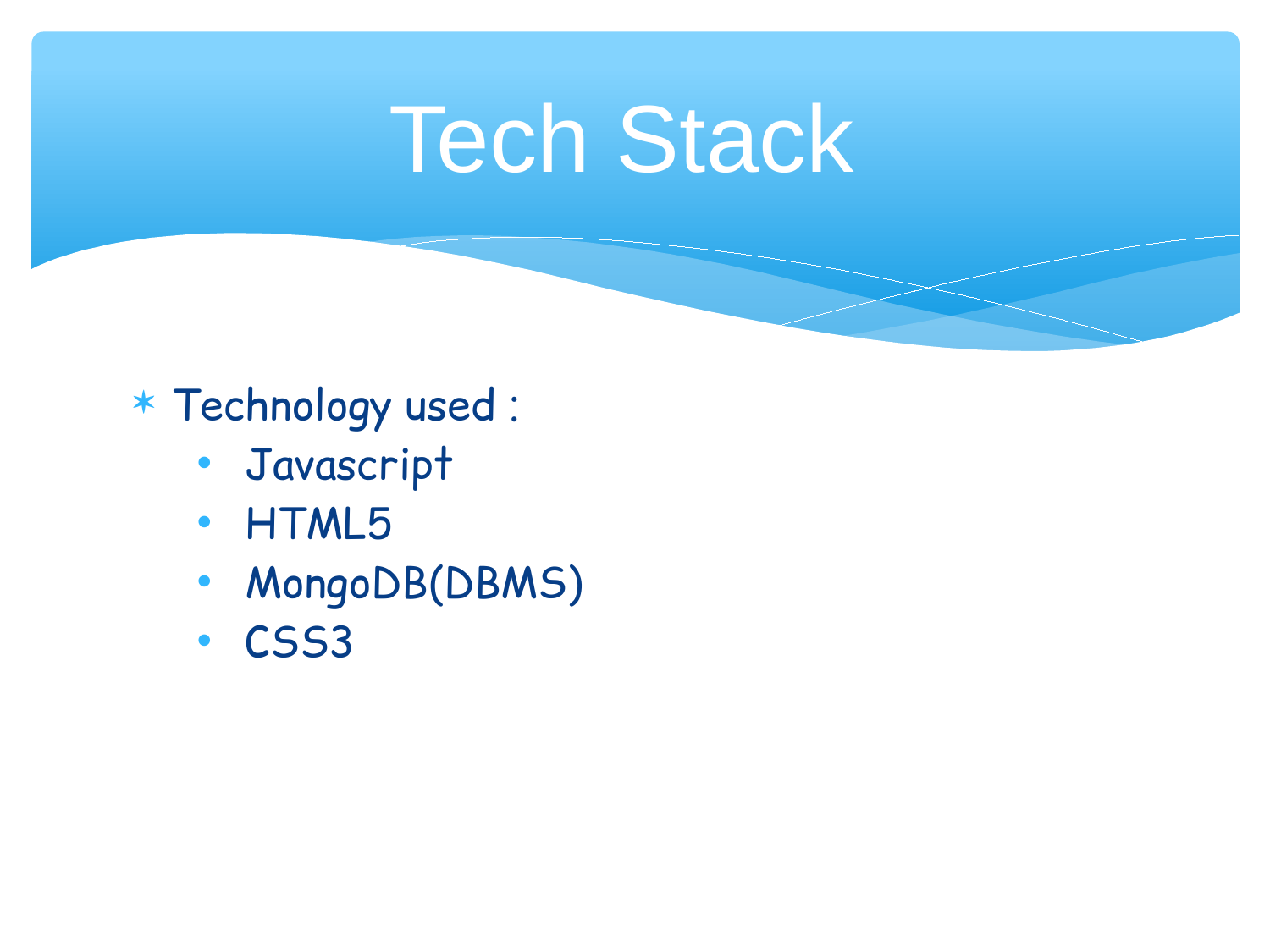

Tech Stack
Technology used :
Javascript
HTML5
MongoDB(DBMS)
CSS3